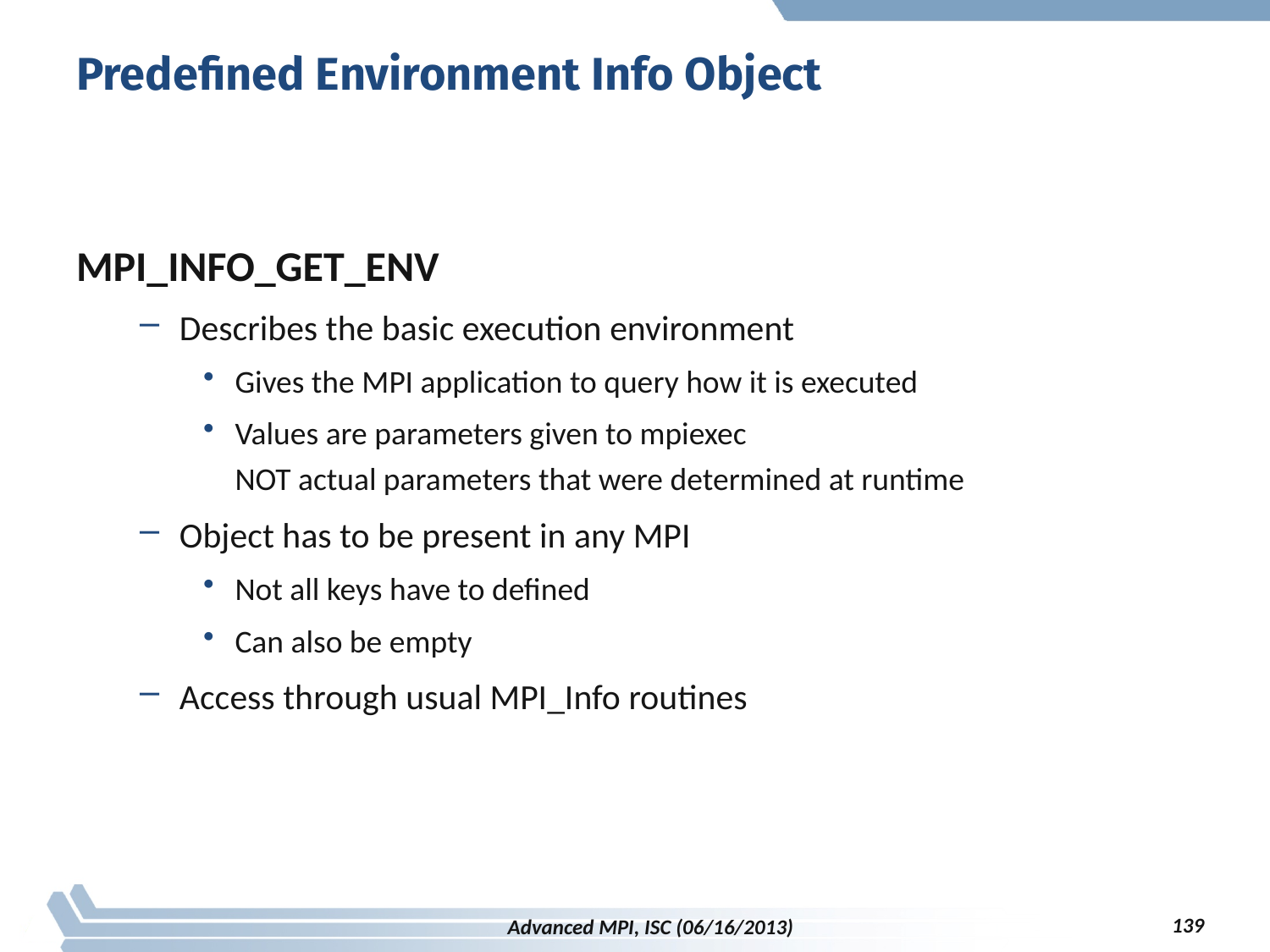

# Predefined Environment Info Object
MPI_INFO_GET_ENV
Describes the basic execution environment
Gives the MPI application to query how it is executed
Values are parameters given to mpiexec
NOT actual parameters that were determined at runtime
Object has to be present in any MPI
Not all keys have to defined
Can also be empty
Access through usual MPI_Info routines

139
Advanced MPI, ISC (06/16/2013)